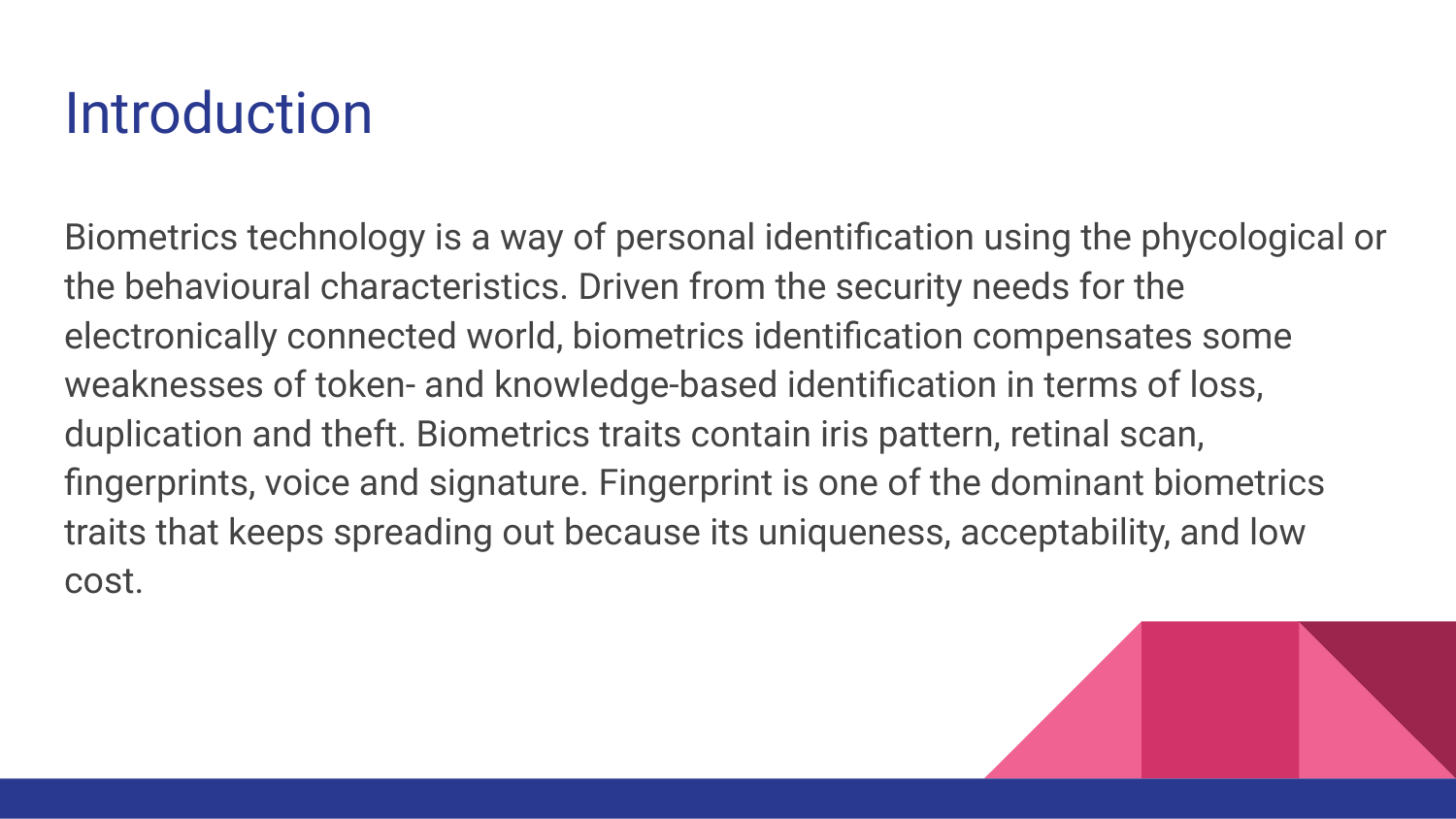

# Introduction
Biometrics technology is a way of personal identification using the phycological or the behavioural characteristics. Driven from the security needs for the electronically connected world, biometrics identification compensates some weaknesses of token- and knowledge-based identification in terms of loss, duplication and theft. Biometrics traits contain iris pattern, retinal scan, fingerprints, voice and signature. Fingerprint is one of the dominant biometrics traits that keeps spreading out because its uniqueness, acceptability, and low cost.